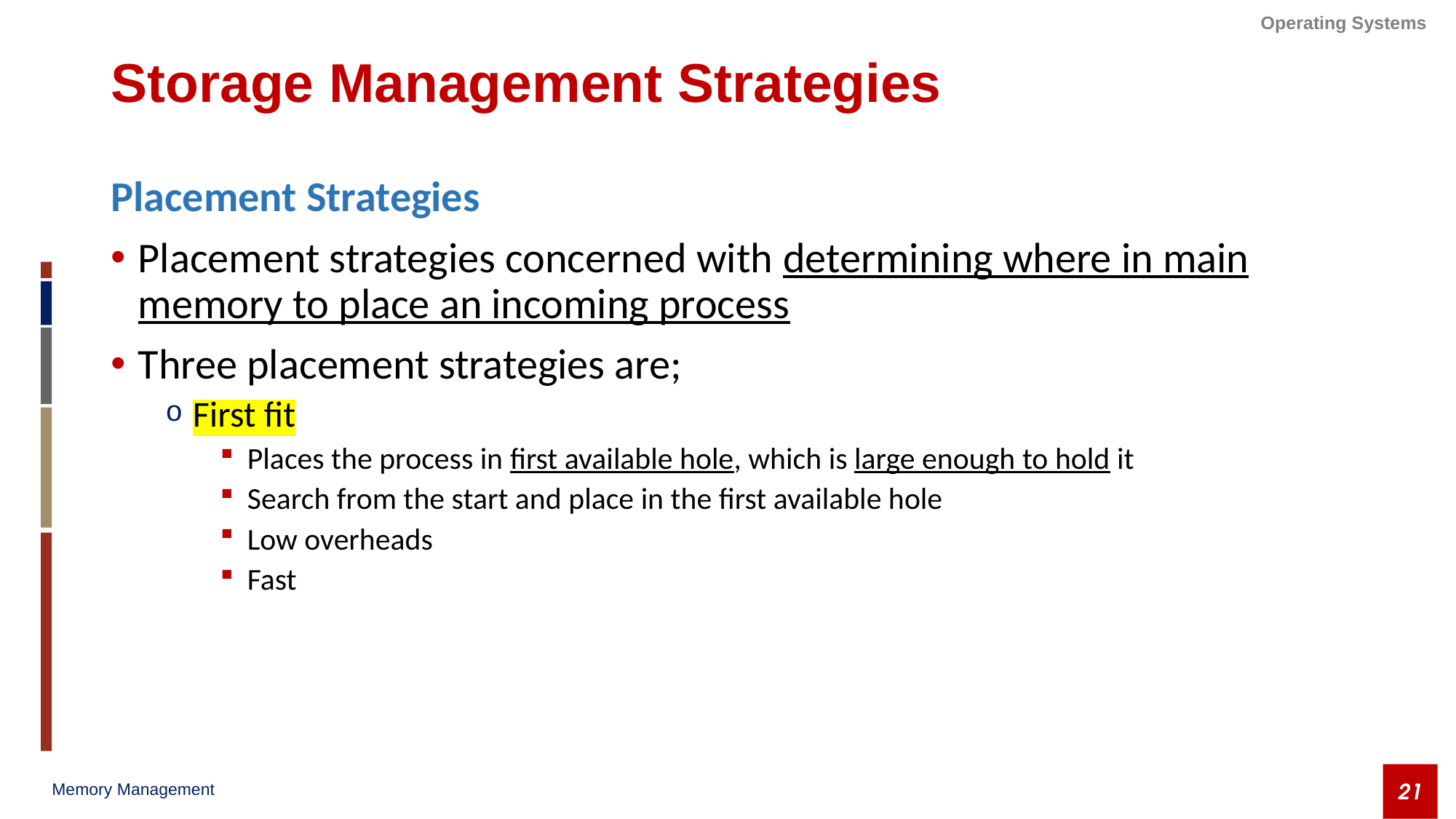

# Storage Management Strategies
Placement Strategies
Placement strategies concerned with determining where in main memory to place an incoming process
Three placement strategies are;
First fit
Places the process in first available hole, which is large enough to hold it
Search from the start and place in the first available hole
Low overheads
Fast